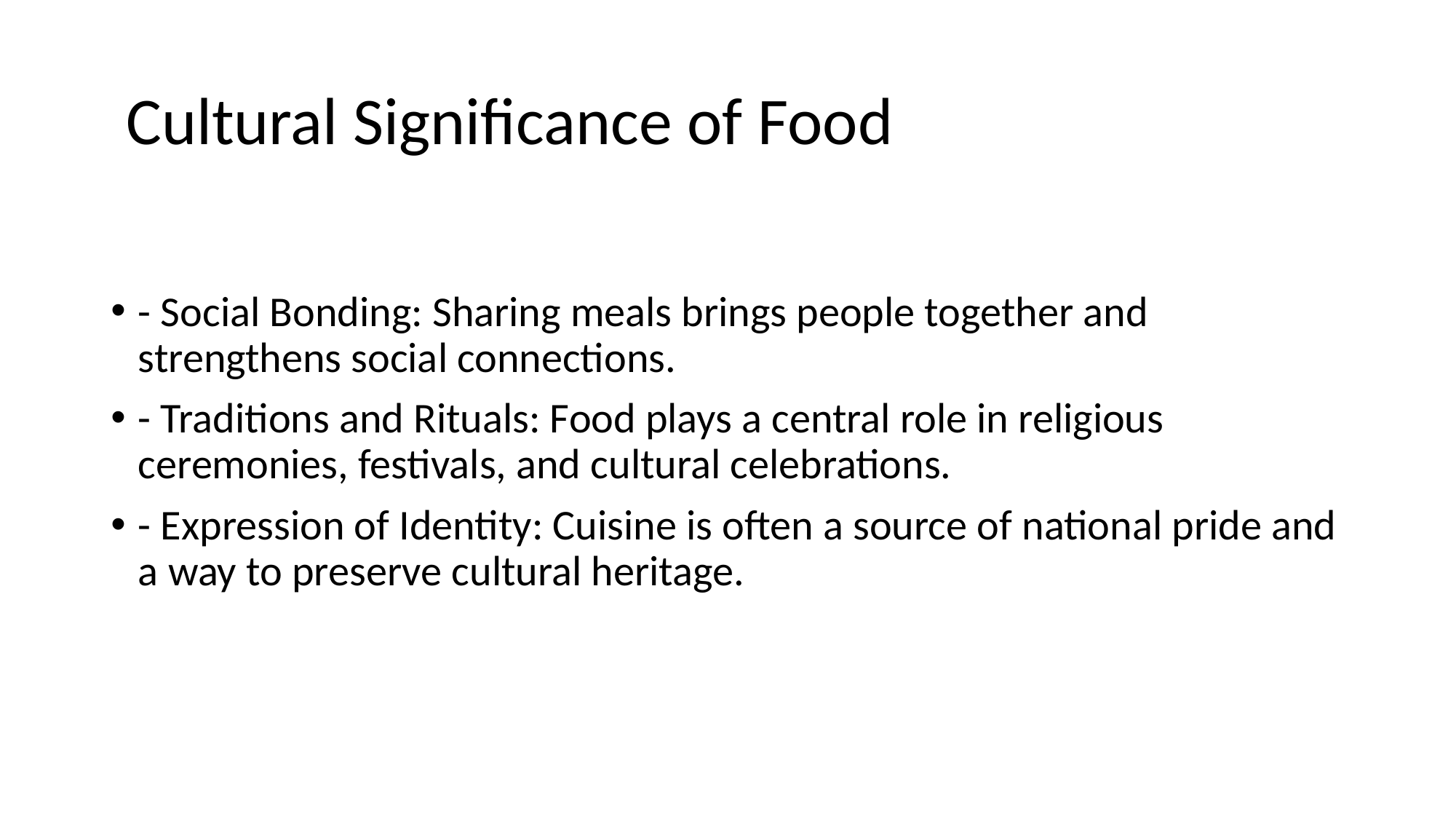

# Cultural Significance of Food

- Social Bonding: Sharing meals brings people together and strengthens social connections.
- Traditions and Rituals: Food plays a central role in religious ceremonies, festivals, and cultural celebrations.
- Expression of Identity: Cuisine is often a source of national pride and a way to preserve cultural heritage.